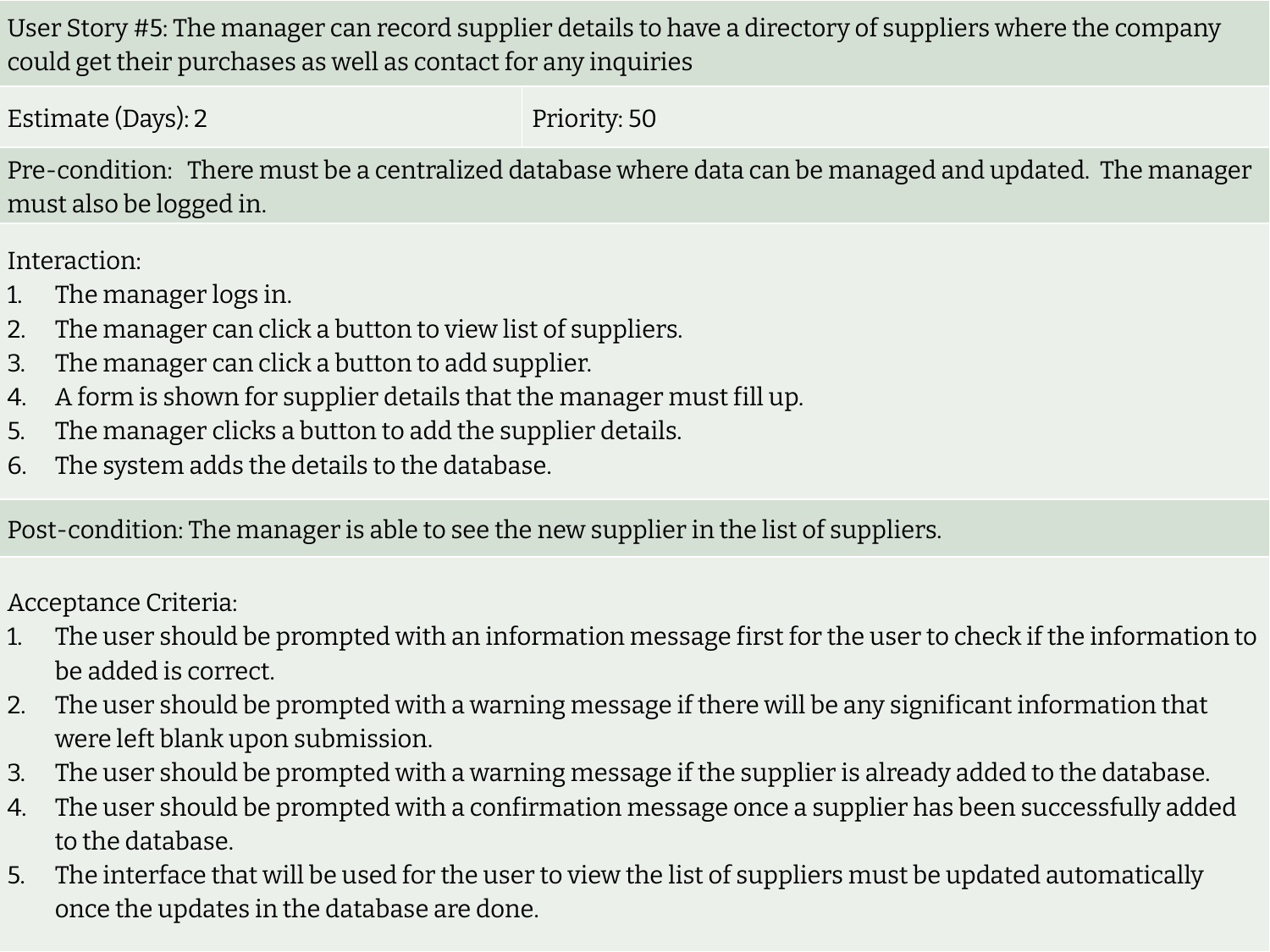

| User Story #5: The manager can record supplier details to have a directory of suppliers where the company could get their purchases as well as contact for any inquiries |  |
| --- | --- |
| Estimate (Days): 2 | Priority: 50 |
| Pre-condition: There must be a centralized database where data can be managed and updated. The manager must also be logged in. |  |
| Interaction: The manager logs in. The manager can click a button to view list of suppliers. The manager can click a button to add supplier. A form is shown for supplier details that the manager must fill up. The manager clicks a button to add the supplier details. The system adds the details to the database. |  |
| Post-condition: The manager is able to see the new supplier in the list of suppliers. |  |
| Acceptance Criteria: The user should be prompted with an information message first for the user to check if the information to be added is correct. The user should be prompted with a warning message if there will be any significant information that were left blank upon submission. The user should be prompted with a warning message if the supplier is already added to the database. The user should be prompted with a confirmation message once a supplier has been successfully added to the database. The interface that will be used for the user to view the list of suppliers must be updated automatically once the updates in the database are done. |  |
#